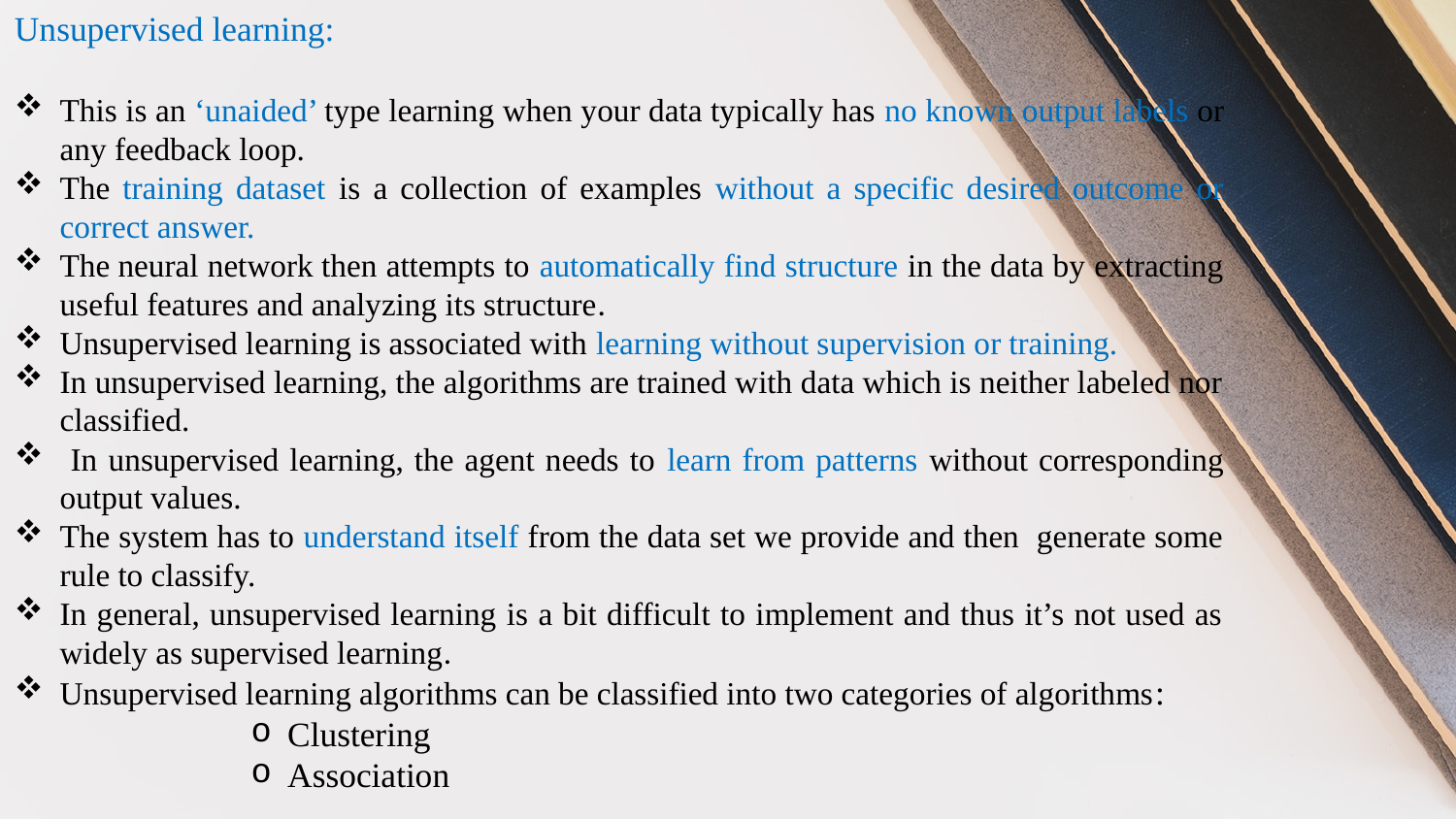

Unsupervised learning:

This is an ‘unaided’ type learning when your data typically has no known output labels or any feedback loop.
The training dataset is a collection of examples without a specific desired outcome or correct answer.
The neural network then attempts to automatically find structure in the data by extracting useful features and analyzing its structure.
Unsupervised learning is associated with learning without supervision or training.
In unsupervised learning, the algorithms are trained with data which is neither labeled nor classified.
 In unsupervised learning, the agent needs to learn from patterns without corresponding output values.
The system has to understand itself from the data set we provide and then  generate some rule to classify.
In general, unsupervised learning is a bit difficult to implement and thus it’s not used as widely as supervised learning.
Unsupervised learning algorithms can be classified into two categories of algorithms:
Clustering
Association